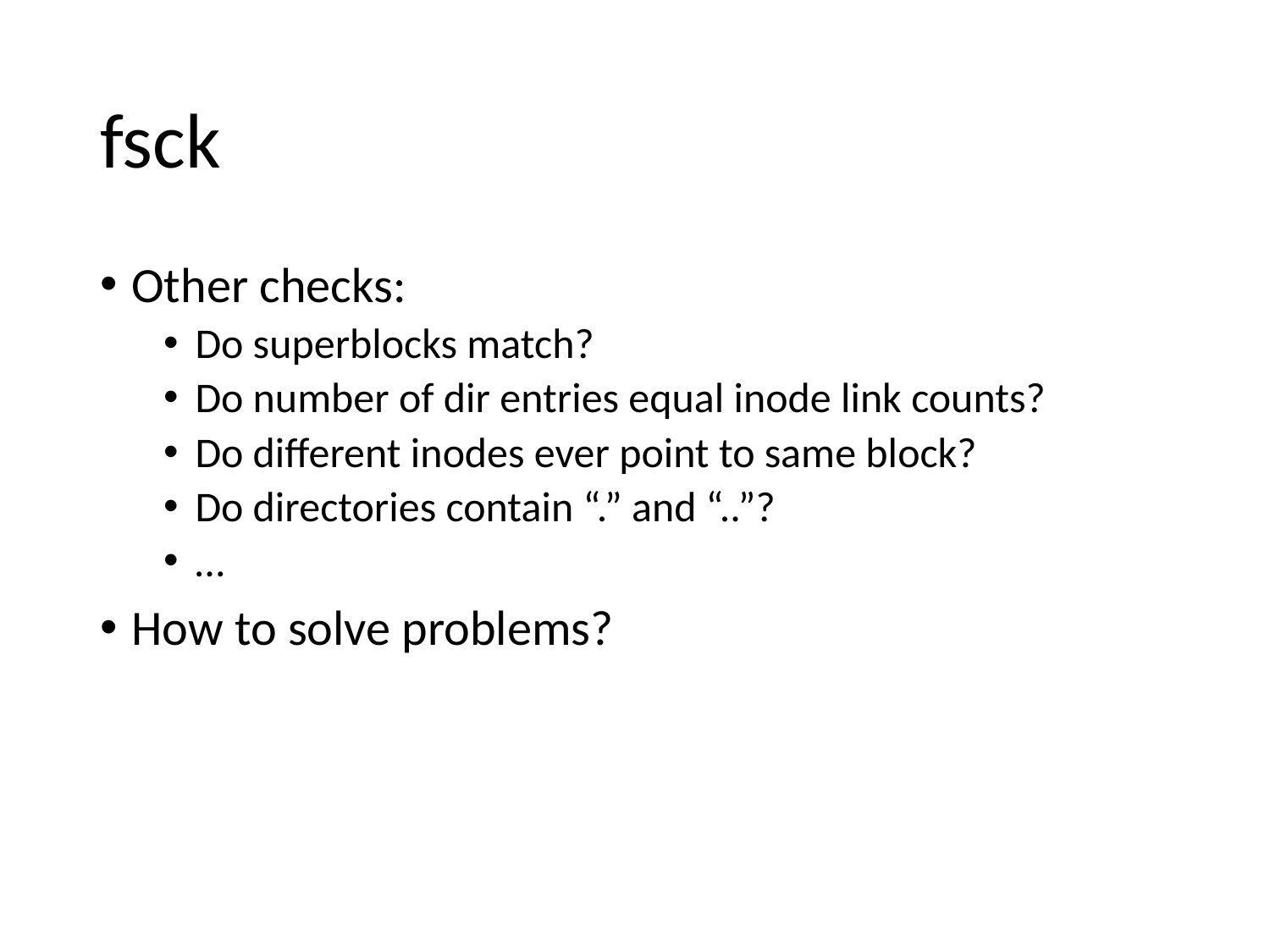

# fsck
Other checks:
Do superblocks match?
Do number of dir entries equal inode link counts?
Do different inodes ever point to same block?
Do directories contain “.” and “..”?
…
How to solve problems?